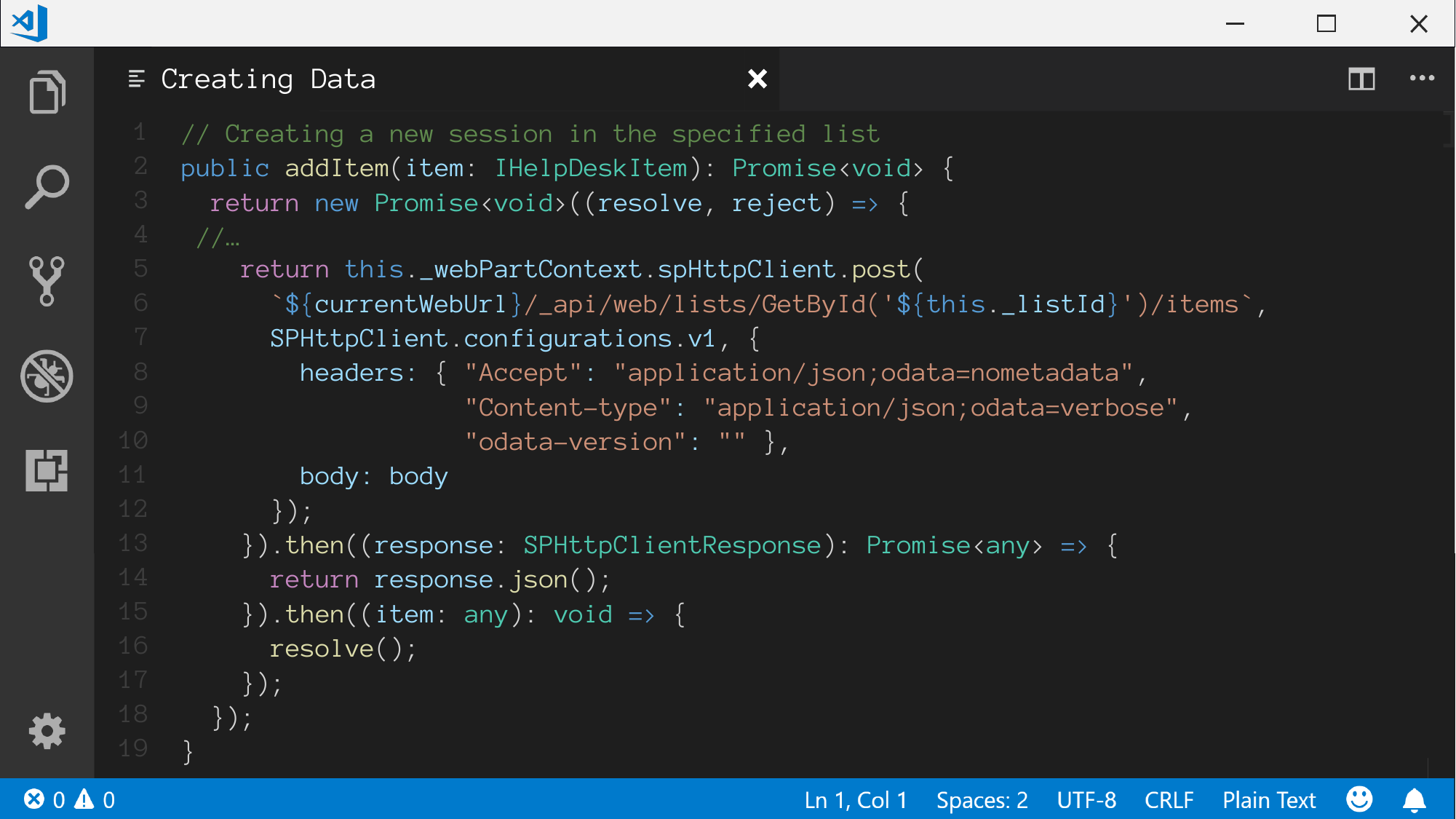

# Creating Data
// Creating a new session in the specified list
public addItem(item: IHelpDeskItem): Promise<void> {
  return new Promise<void>((resolve, reject) => {
 //…
    return this._webPartContext.spHttpClient.post(
      `${currentWebUrl}/_api/web/lists/GetById('${this._listId}')/items`,
      SPHttpClient.configurations.v1, {
        headers: { "Accept": "application/json;odata=nometadata",
                   "Content-type": "application/json;odata=verbose",
                   "odata-version": "" },
        body: body
      });
    }).then((response: SPHttpClientResponse): Promise<any> => {
      return response.json();
    }).then((item: any): void => {
      resolve();
    });
  });
}